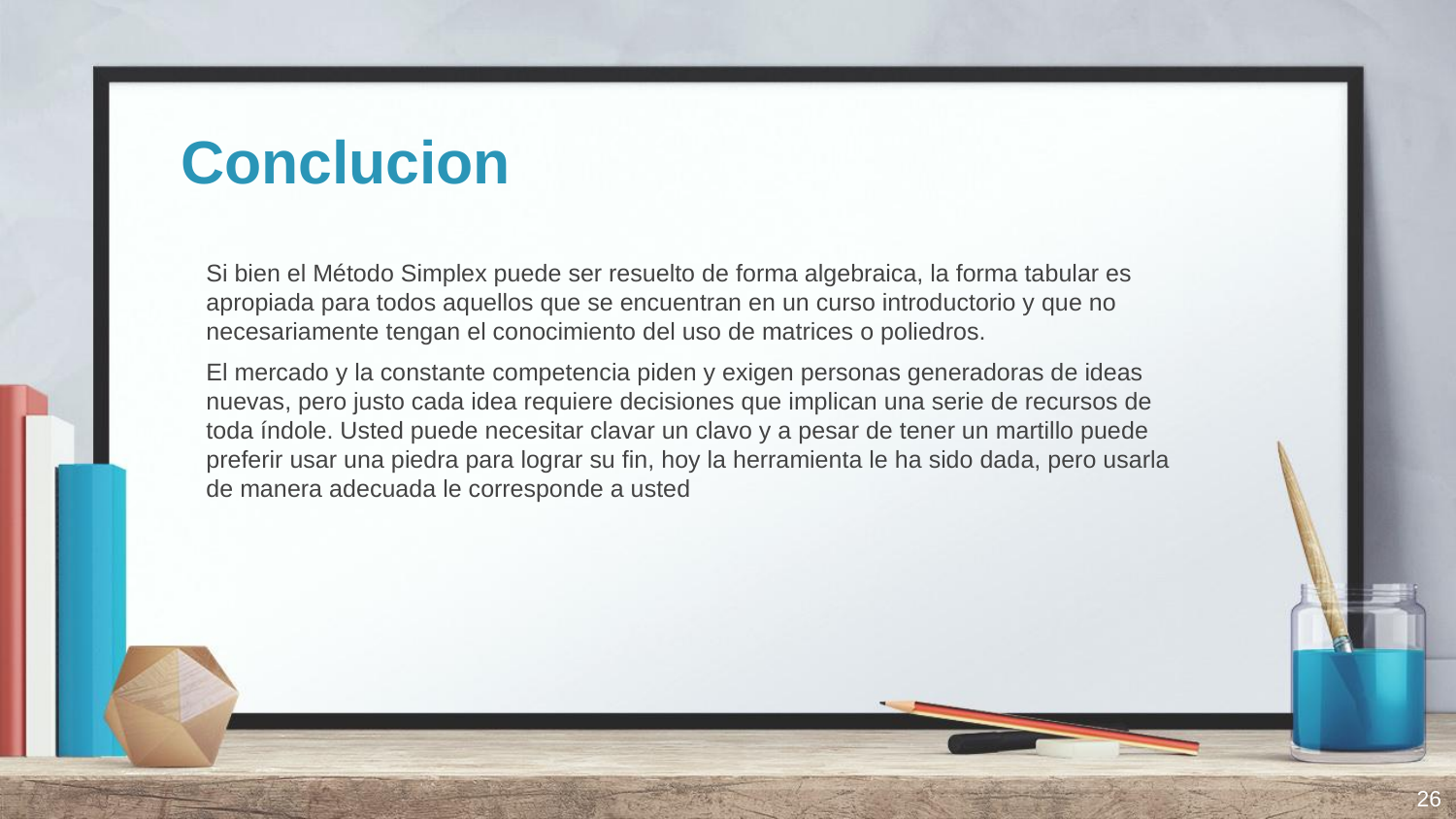

# Conclucion
Si bien el Método Simplex puede ser resuelto de forma algebraica, la forma tabular es apropiada para todos aquellos que se encuentran en un curso introductorio y que no necesariamente tengan el conocimiento del uso de matrices o poliedros.
El mercado y la constante competencia piden y exigen personas generadoras de ideas nuevas, pero justo cada idea requiere decisiones que implican una serie de recursos de toda índole. Usted puede necesitar clavar un clavo y a pesar de tener un martillo puede preferir usar una piedra para lograr su fin, hoy la herramienta le ha sido dada, pero usarla de manera adecuada le corresponde a usted

26